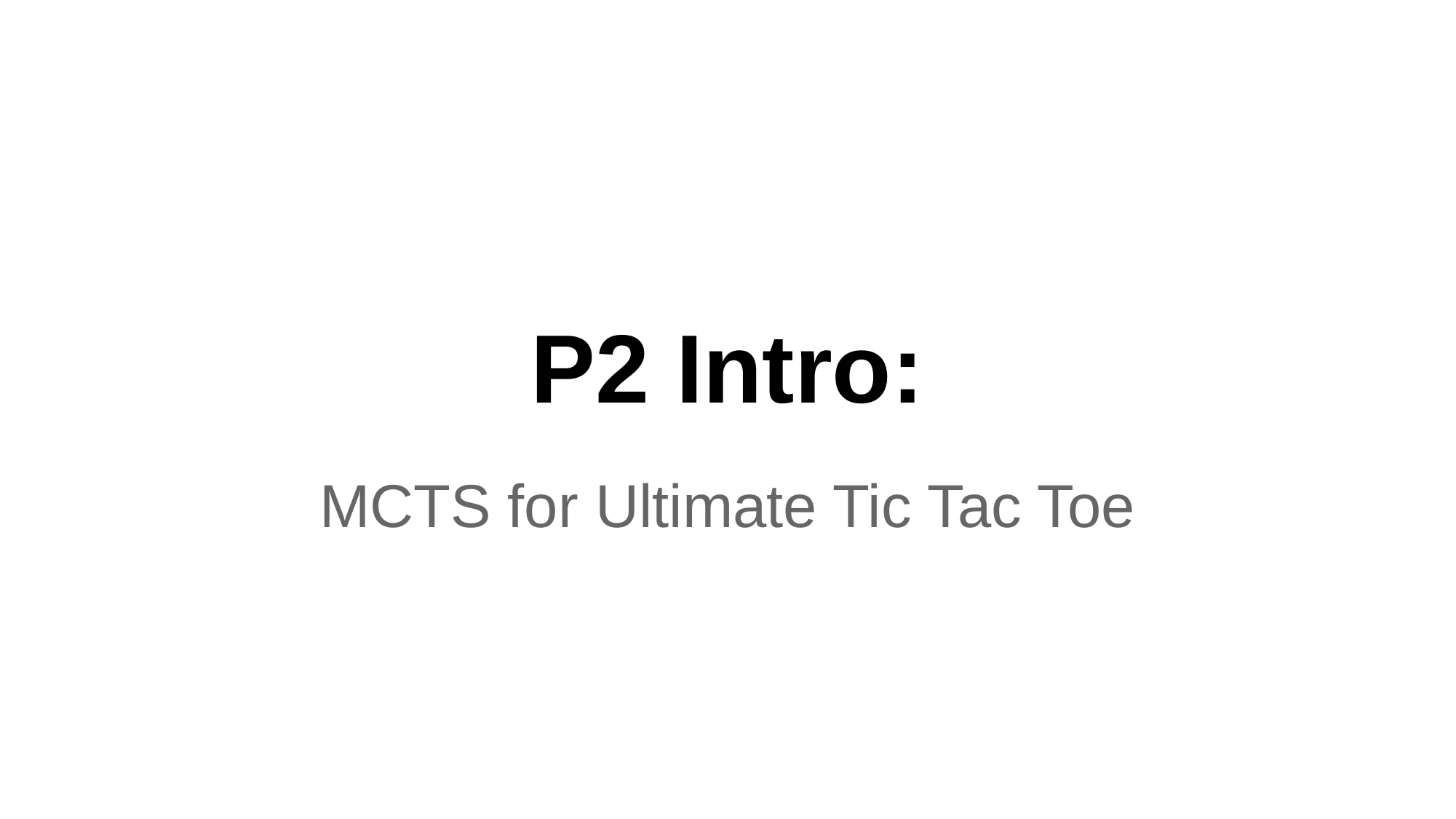

# P2 Intro:
MCTS for Ultimate Tic Tac Toe